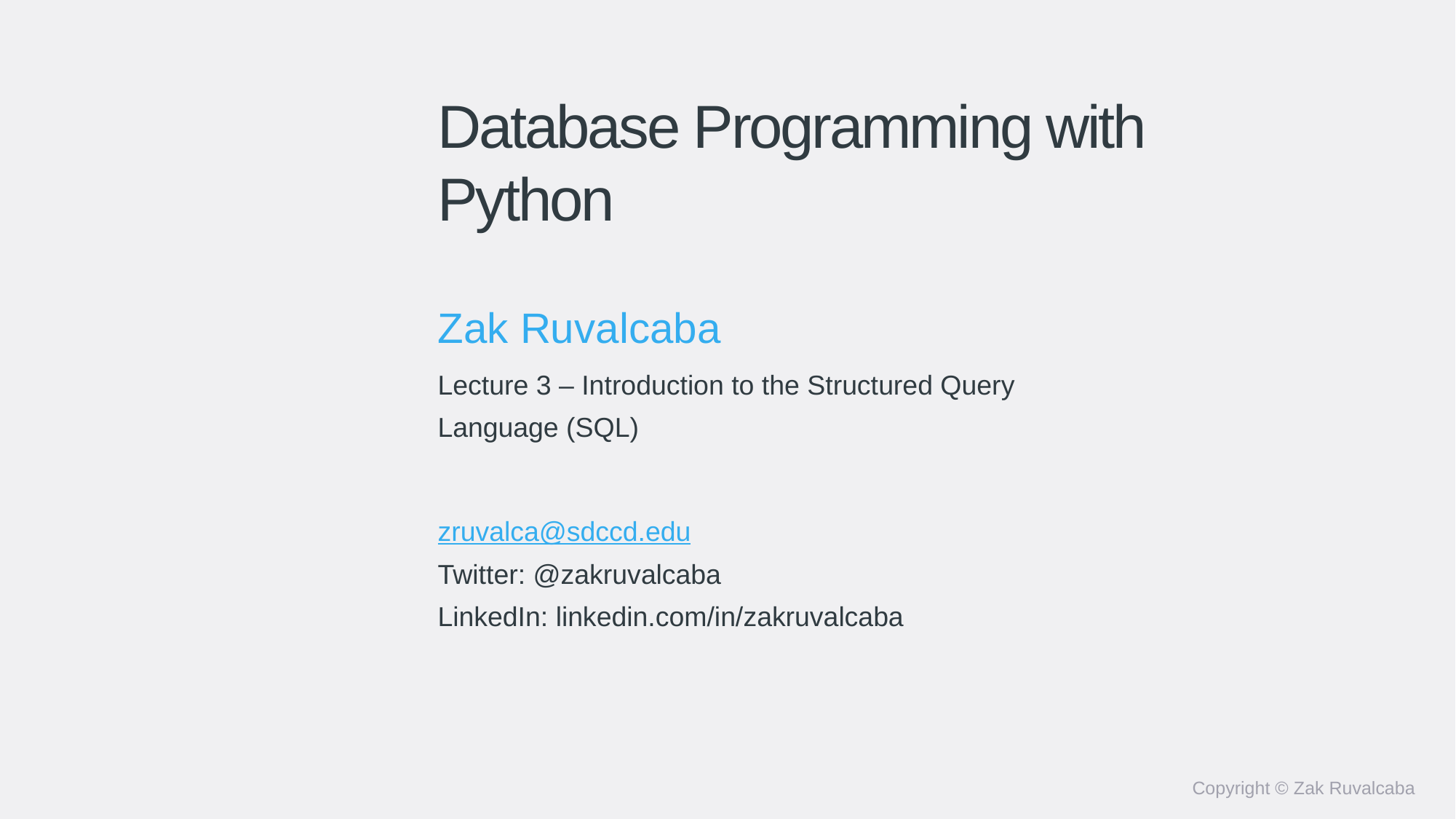

# Database Programming with Python
Zak Ruvalcaba
Lecture 3 – Introduction to the Structured Query Language (SQL)
zruvalca@sdccd.edu
Twitter: @zakruvalcaba
LinkedIn: linkedin.com/in/zakruvalcaba